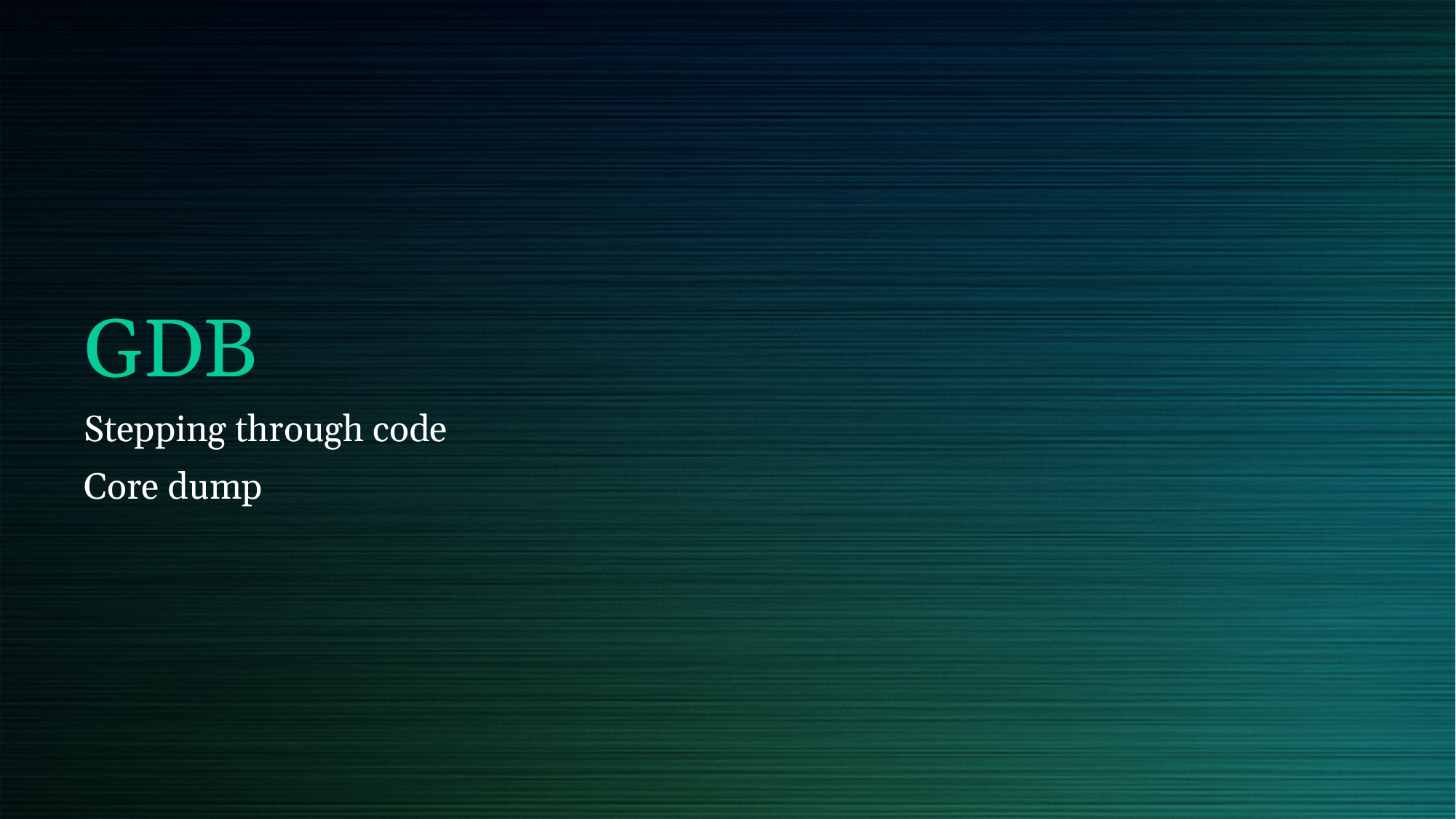

# GDB
Stepping through code
Core dump